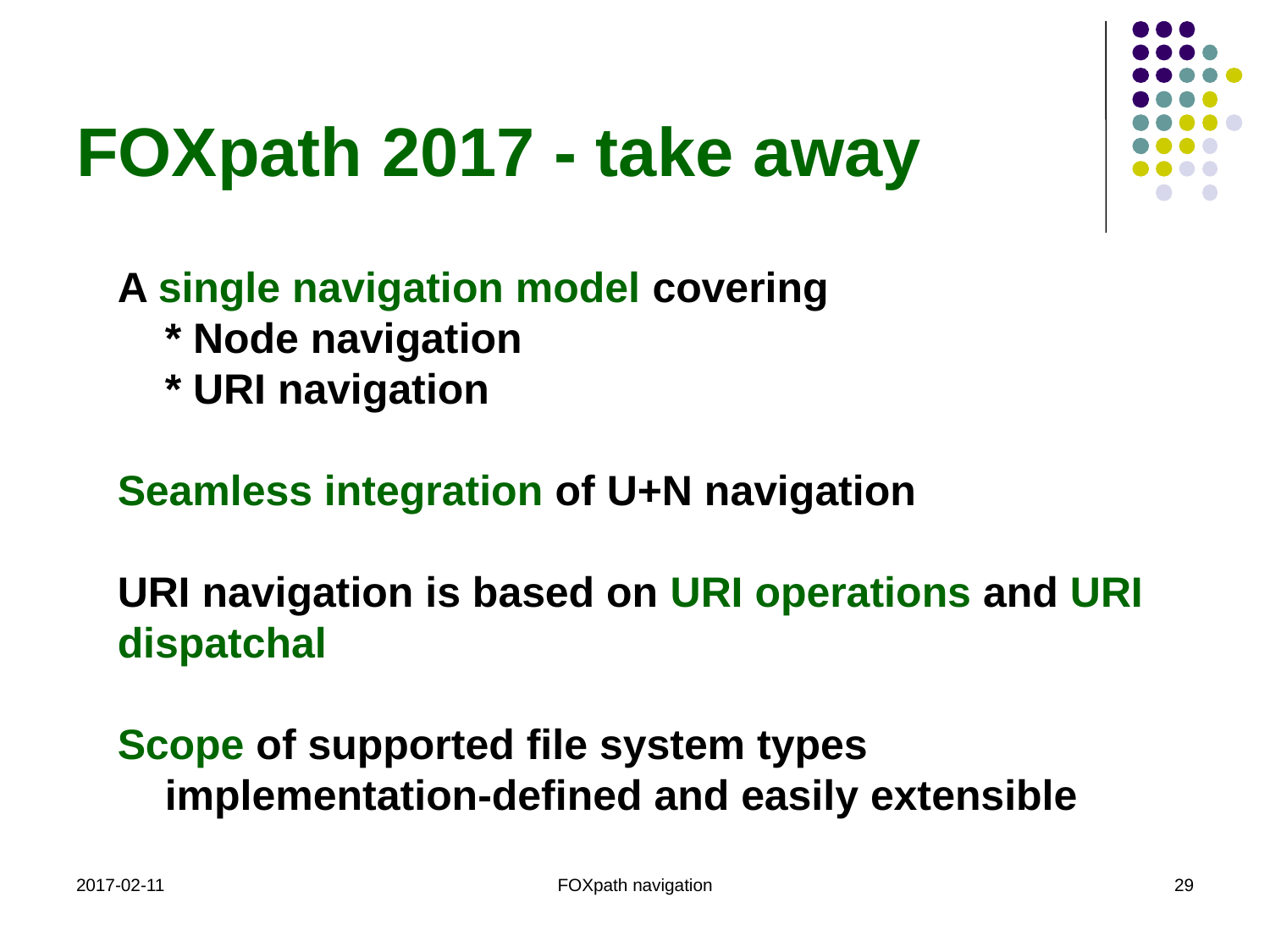

# FOXpath 2017 - take away

A single navigation model covering
    * Node navigation
    * URI navigation

Seamless integration of U+N navigation

URI navigation is based on URI operations and URI dispatchal

Scope of supported file system types
    implementation-defined and easily extensible

2017-02-11
FOXpath navigation
29